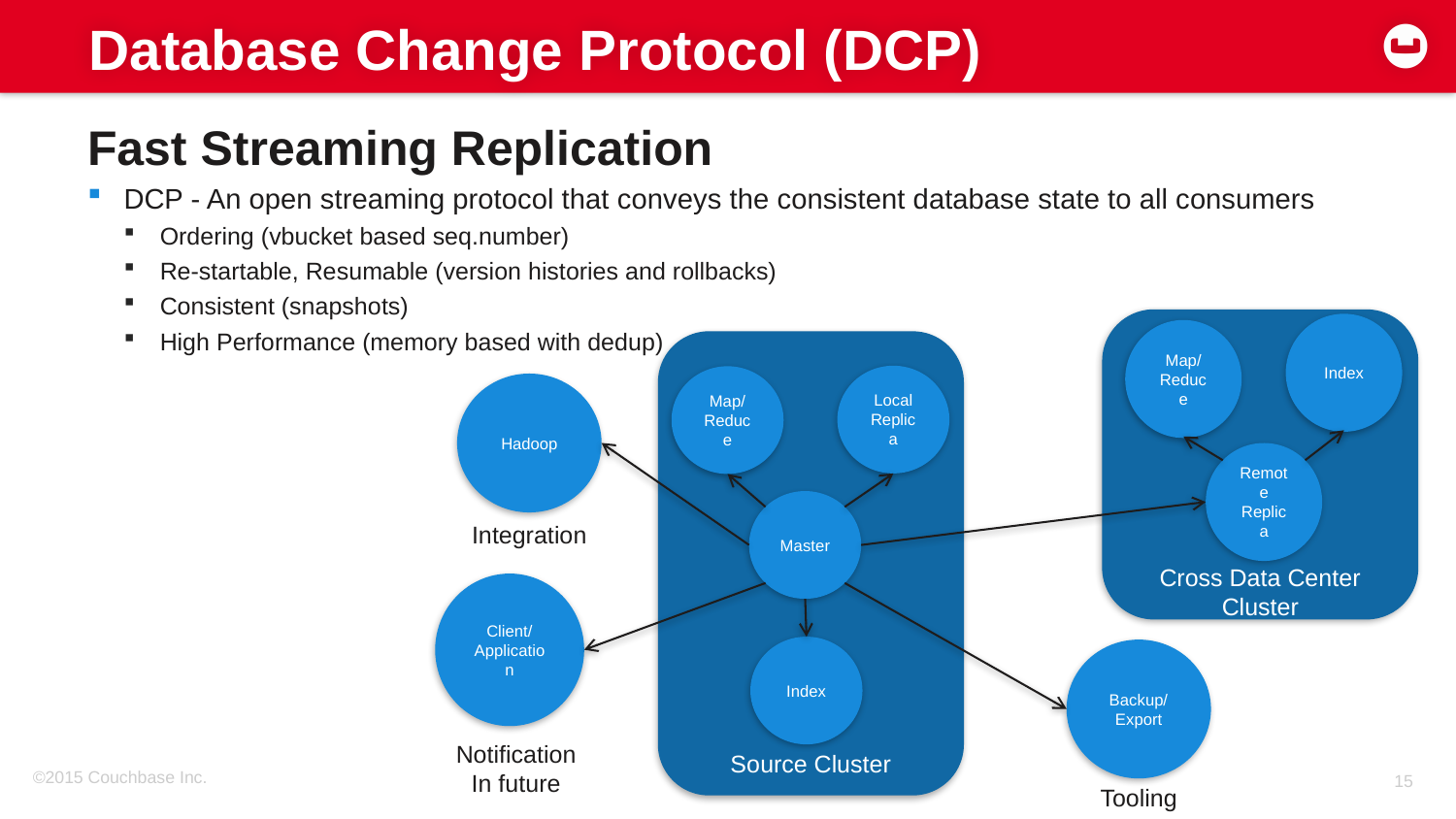

# Database Change Protocol (DCP)
Fast Streaming Replication
DCP - An open streaming protocol that conveys the consistent database state to all consumers
Ordering (vbucket based seq.number)
Re-startable, Resumable (version histories and rollbacks)
Consistent (snapshots)
High Performance (memory based with dedup)

Index
Map/Reduce
Remote
Replica

Local Replica
Map/Reduce
Hadoop
Master
Integration
Cross Data Center Cluster
Client/Application
Index
Backup/Export
Notification
In future
Source Cluster
Tooling